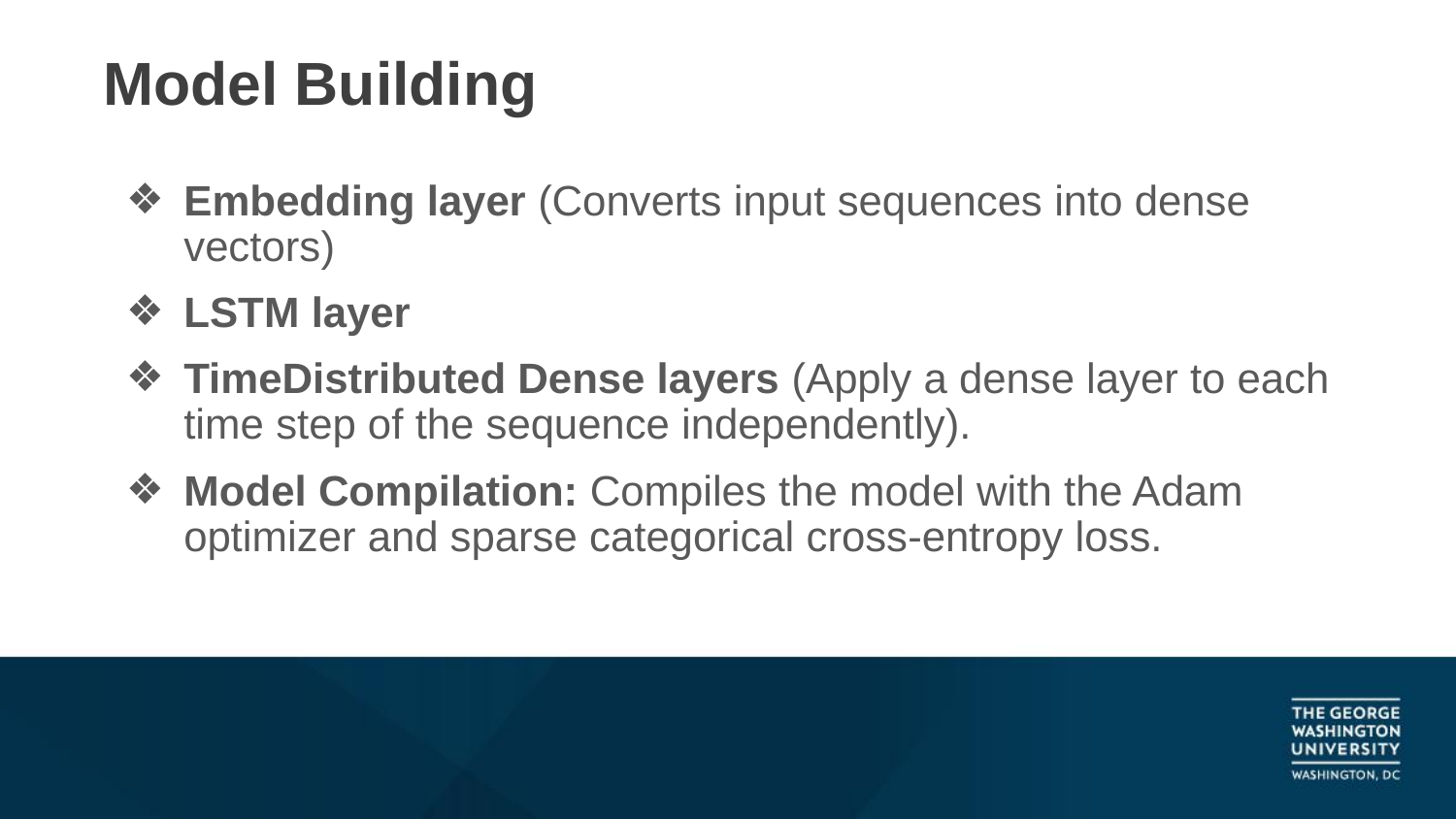

# Model Building
Embedding layer (Converts input sequences into dense vectors)
LSTM layer
TimeDistributed Dense layers (Apply a dense layer to each time step of the sequence independently).
Model Compilation: Compiles the model with the Adam optimizer and sparse categorical cross-entropy loss.